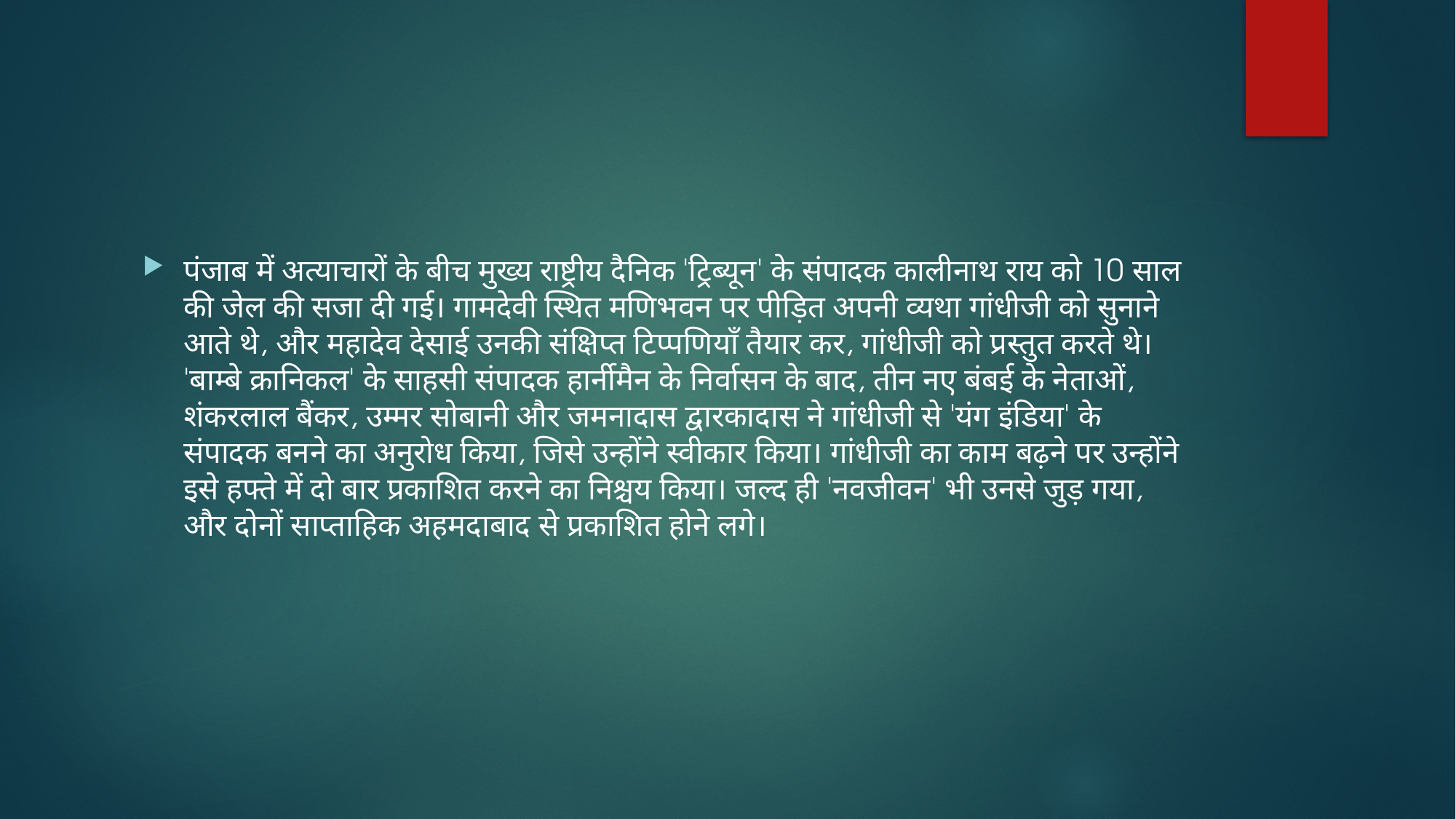

#
पंजाब में अत्याचारों के बीच मुख्य राष्ट्रीय दैनिक 'ट्रिब्यून' के संपादक कालीनाथ राय को 10 साल की जेल की सजा दी गई। गामदेवी स्थित मणिभवन पर पीड़ित अपनी व्यथा गांधीजी को सुनाने आते थे, और महादेव देसाई उनकी संक्षिप्त टिप्पणियाँ तैयार कर, गांधीजी को प्रस्तुत करते थे। 'बाम्बे क्रानिकल' के साहसी संपादक हार्नीमैन के निर्वासन के बाद, तीन नए बंबई के नेताओं, शंकरलाल बैंकर, उम्मर सोबानी और जमनादास द्वारकादास ने गांधीजी से 'यंग इंडिया' के संपादक बनने का अनुरोध किया, जिसे उन्होंने स्वीकार किया। गांधीजी का काम बढ़ने पर उन्होंने इसे हफ्ते में दो बार प्रकाशित करने का निश्चय किया। जल्द ही 'नवजीवन' भी उनसे जुड़ गया, और दोनों साप्ताहिक अहमदाबाद से प्रकाशित होने लगे।